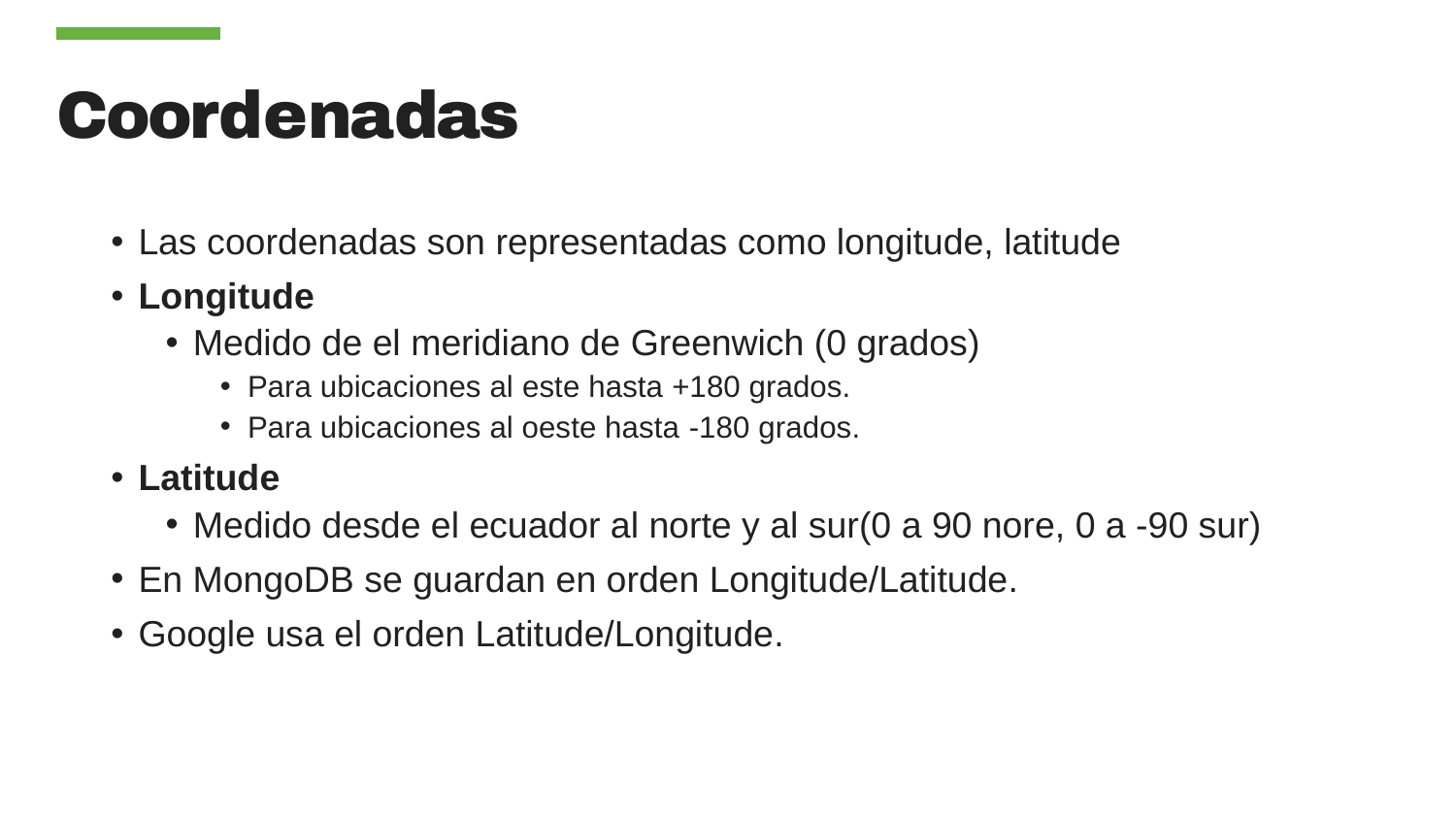

# Coordenadas
Las coordenadas son representadas como longitude, latitude
Longitude
Medido de el meridiano de Greenwich (0 grados)
Para ubicaciones al este hasta +180 grados.
Para ubicaciones al oeste hasta -180 grados.
Latitude
Medido desde el ecuador al norte y al sur(0 a 90 nore, 0 a -90 sur)
En MongoDB se guardan en orden Longitude/Latitude.
Google usa el orden Latitude/Longitude.